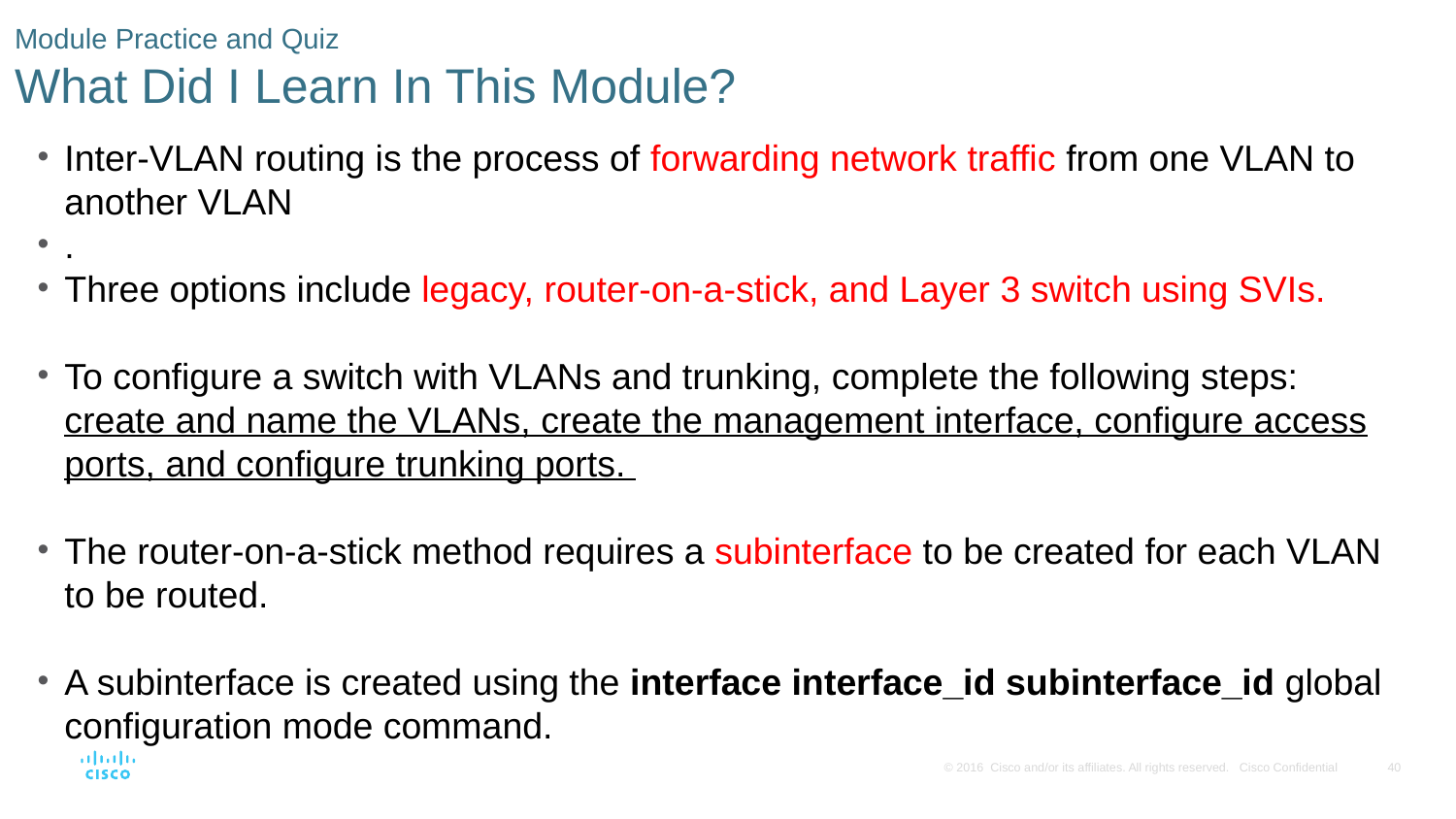

# Module Practice and Quiz What Did I Learn In This Module?
Inter-VLAN routing is the process of forwarding network traffic from one VLAN to another VLAN
.
Three options include legacy, router-on-a-stick, and Layer 3 switch using SVIs.

To configure a switch with VLANs and trunking, complete the following steps: create and name the VLANs, create the management interface, configure access ports, and configure trunking ports.

The router-on-a-stick method requires a subinterface to be created for each VLAN to be routed.

A subinterface is created using the interface interface_id subinterface_id global configuration mode command.